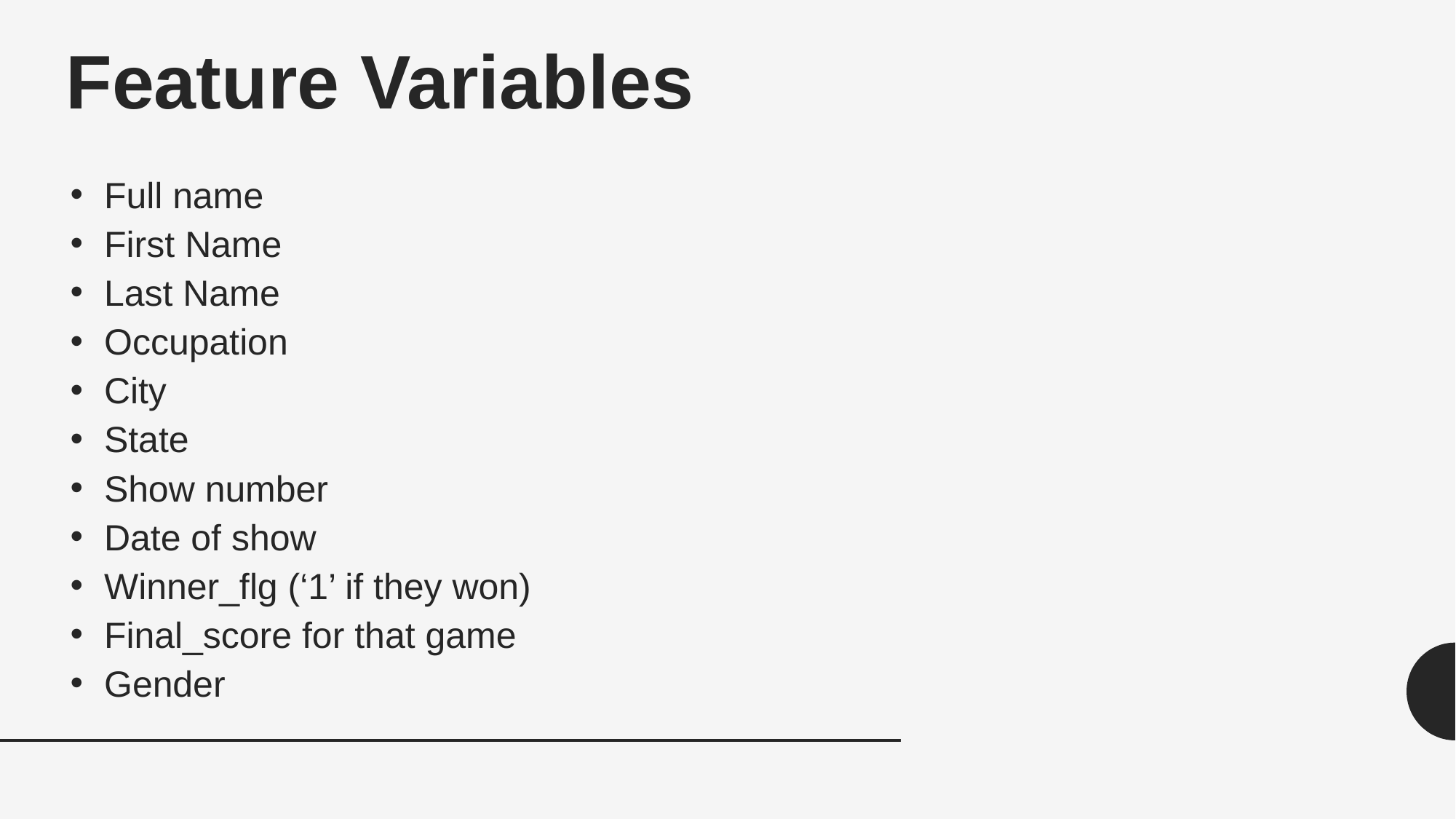

# Feature Variables
Full name
First Name
Last Name
Occupation
City
State
Show number
Date of show
Winner_flg (‘1’ if they won)
Final_score for that game
Gender